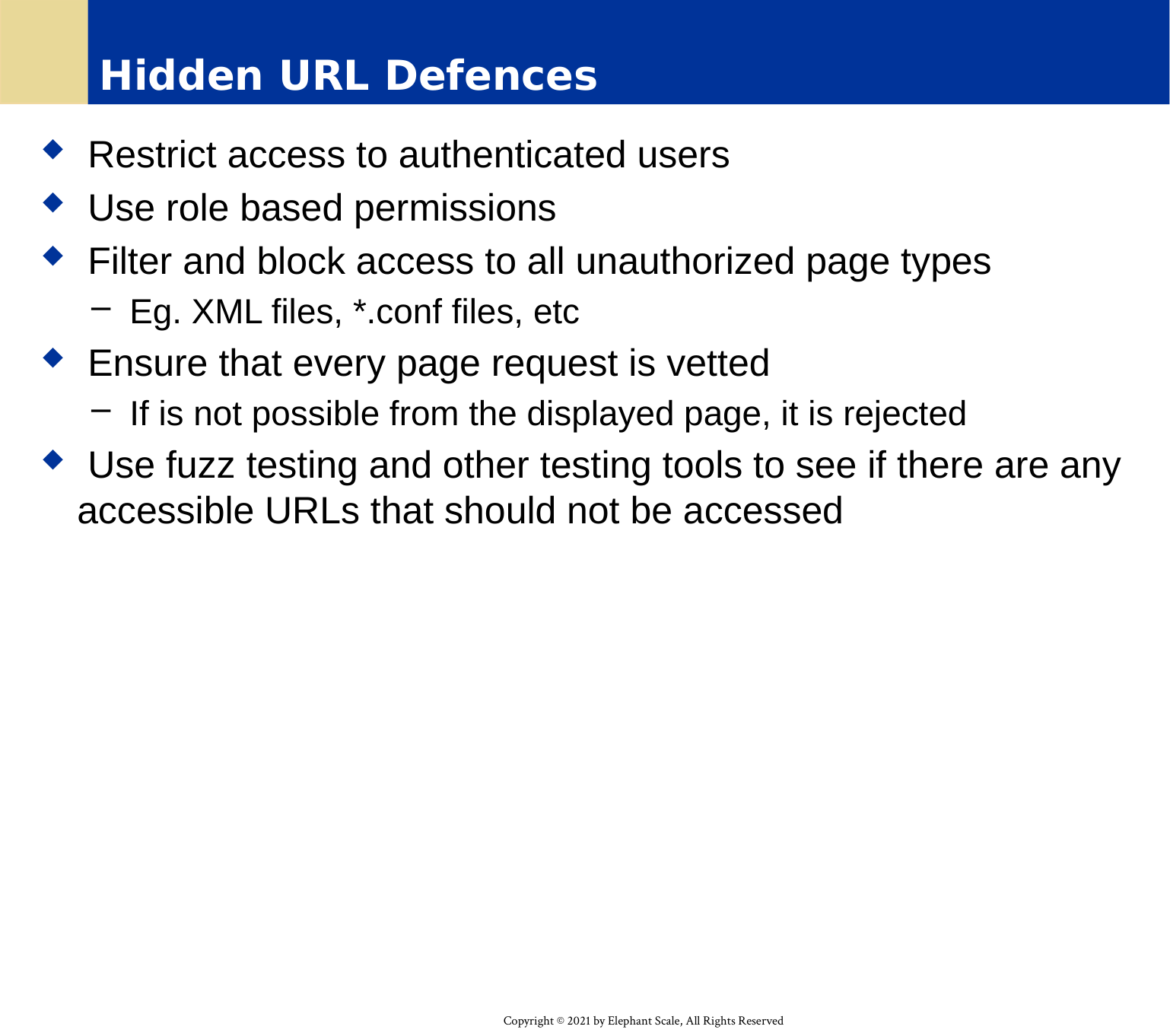

# Hidden URL Defences
 Restrict access to authenticated users
 Use role based permissions
 Filter and block access to all unauthorized page types
 Eg. XML files, *.conf files, etc
 Ensure that every page request is vetted
 If is not possible from the displayed page, it is rejected
 Use fuzz testing and other testing tools to see if there are any accessible URLs that should not be accessed
Copyright © 2021 by Elephant Scale, All Rights Reserved